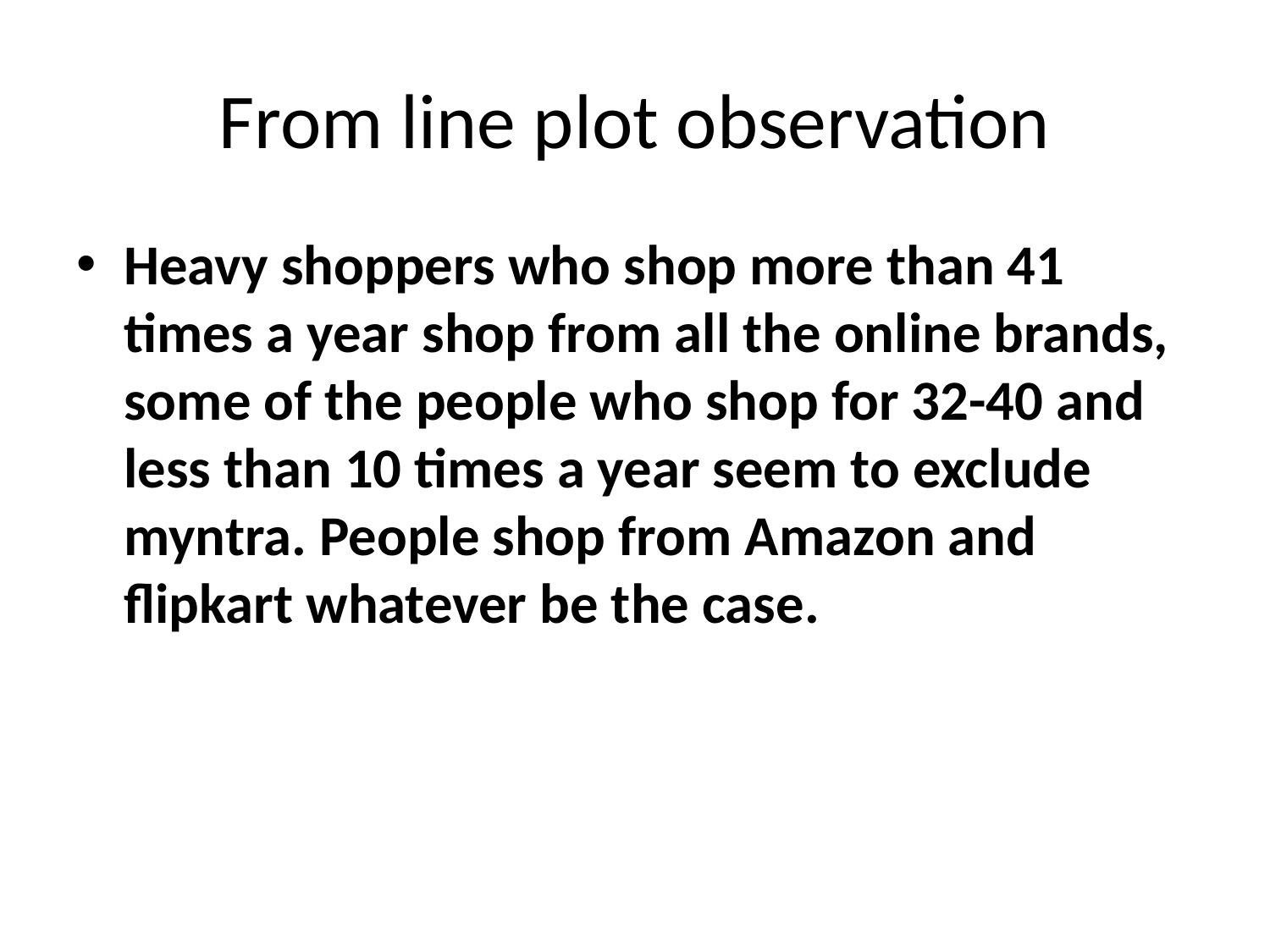

# From line plot observation
Heavy shoppers who shop more than 41 times a year shop from all the online brands, some of the people who shop for 32-40 and less than 10 times a year seem to exclude myntra. People shop from Amazon and flipkart whatever be the case.